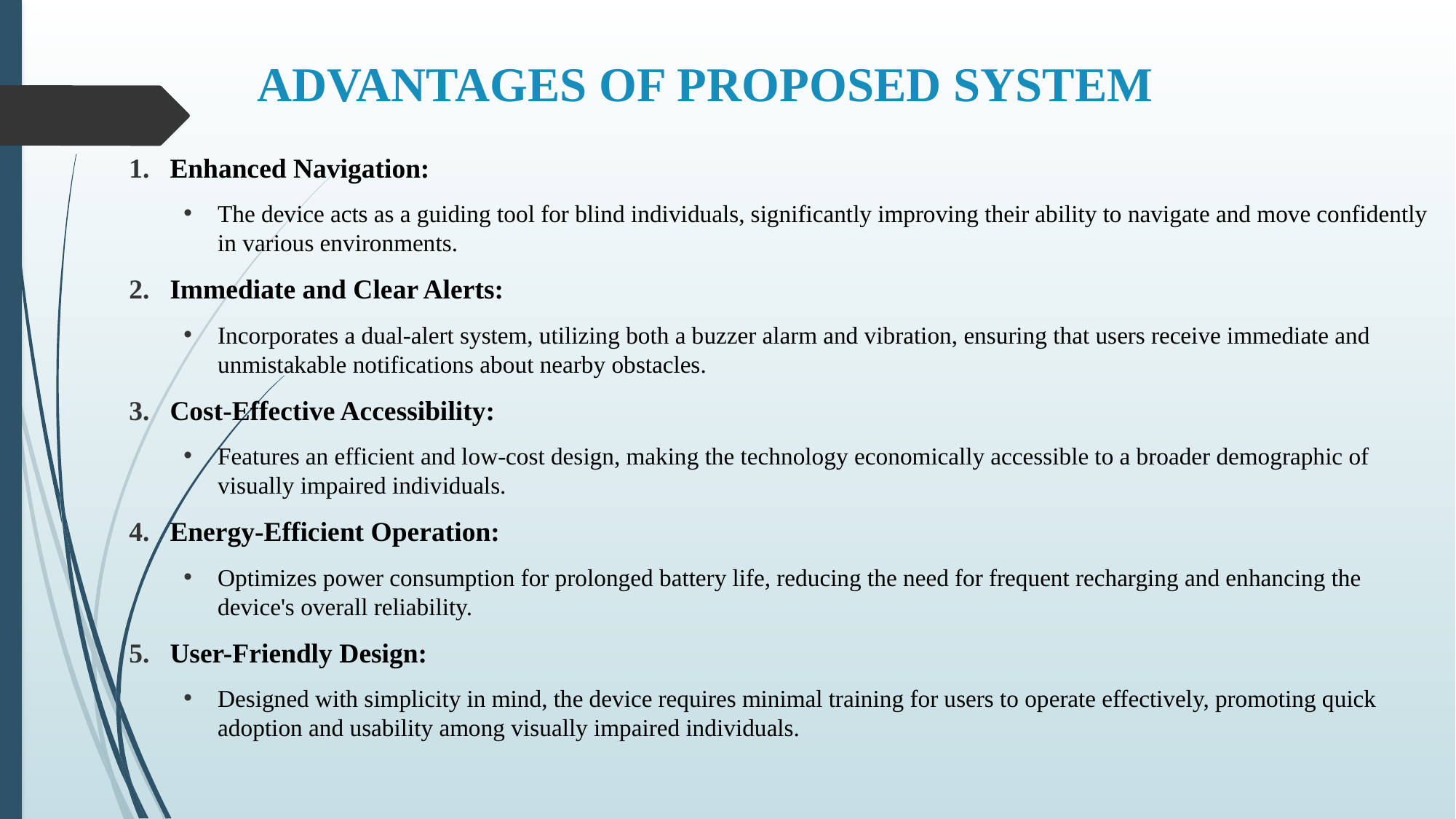

# ADVANTAGES OF PROPOSED SYSTEM
Enhanced Navigation:
The device acts as a guiding tool for blind individuals, significantly improving their ability to navigate and move confidently in various environments.
Immediate and Clear Alerts:
Incorporates a dual-alert system, utilizing both a buzzer alarm and vibration, ensuring that users receive immediate and unmistakable notifications about nearby obstacles.
Cost-Effective Accessibility:
Features an efficient and low-cost design, making the technology economically accessible to a broader demographic of visually impaired individuals.
Energy-Efficient Operation:
Optimizes power consumption for prolonged battery life, reducing the need for frequent recharging and enhancing the device's overall reliability.
User-Friendly Design:
Designed with simplicity in mind, the device requires minimal training for users to operate effectively, promoting quick adoption and usability among visually impaired individuals.